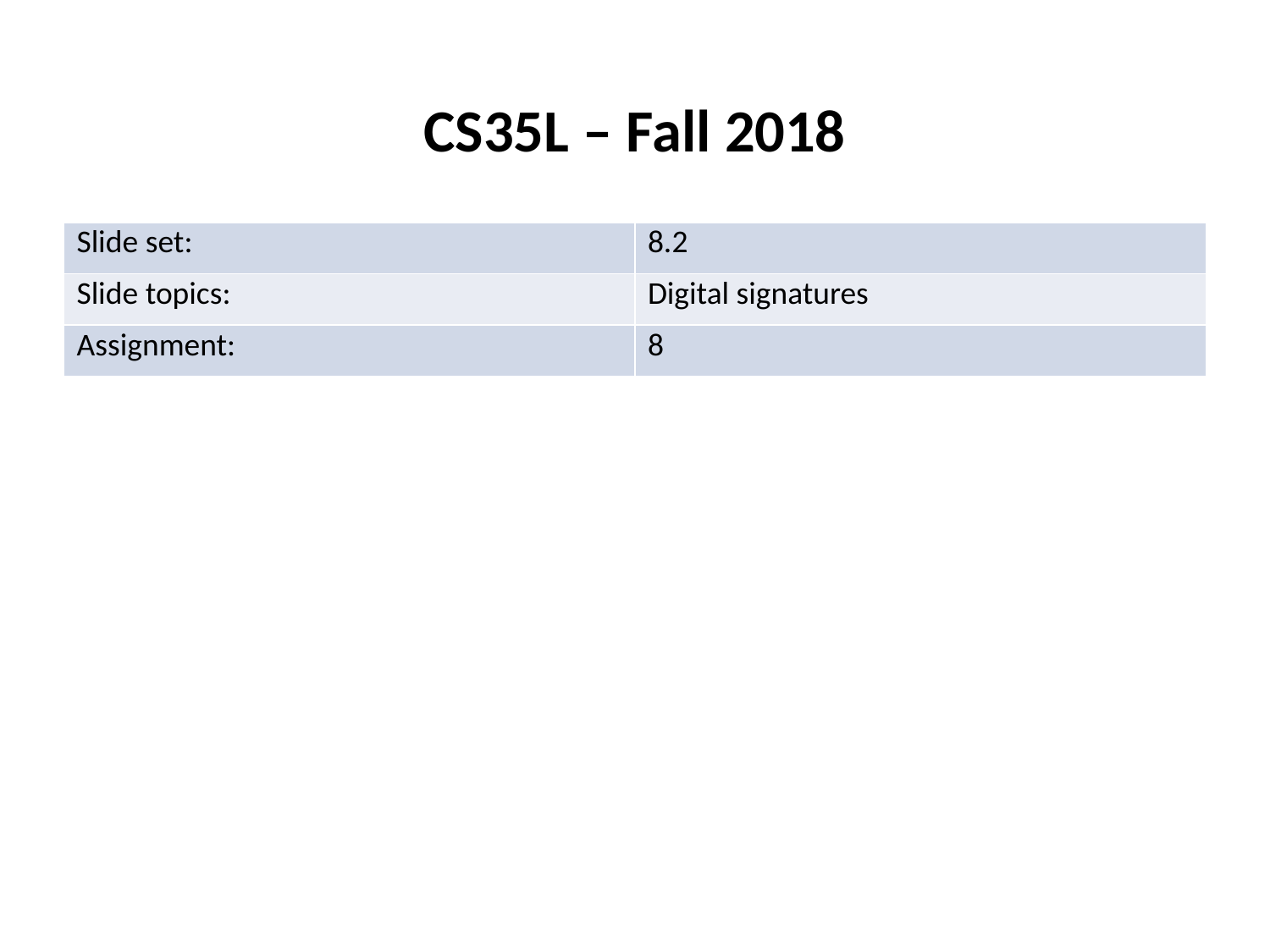

# CS35L – Fall 2018
| Slide set: | 8.2 |
| --- | --- |
| Slide topics: | Digital signatures |
| Assignment: | 8 |